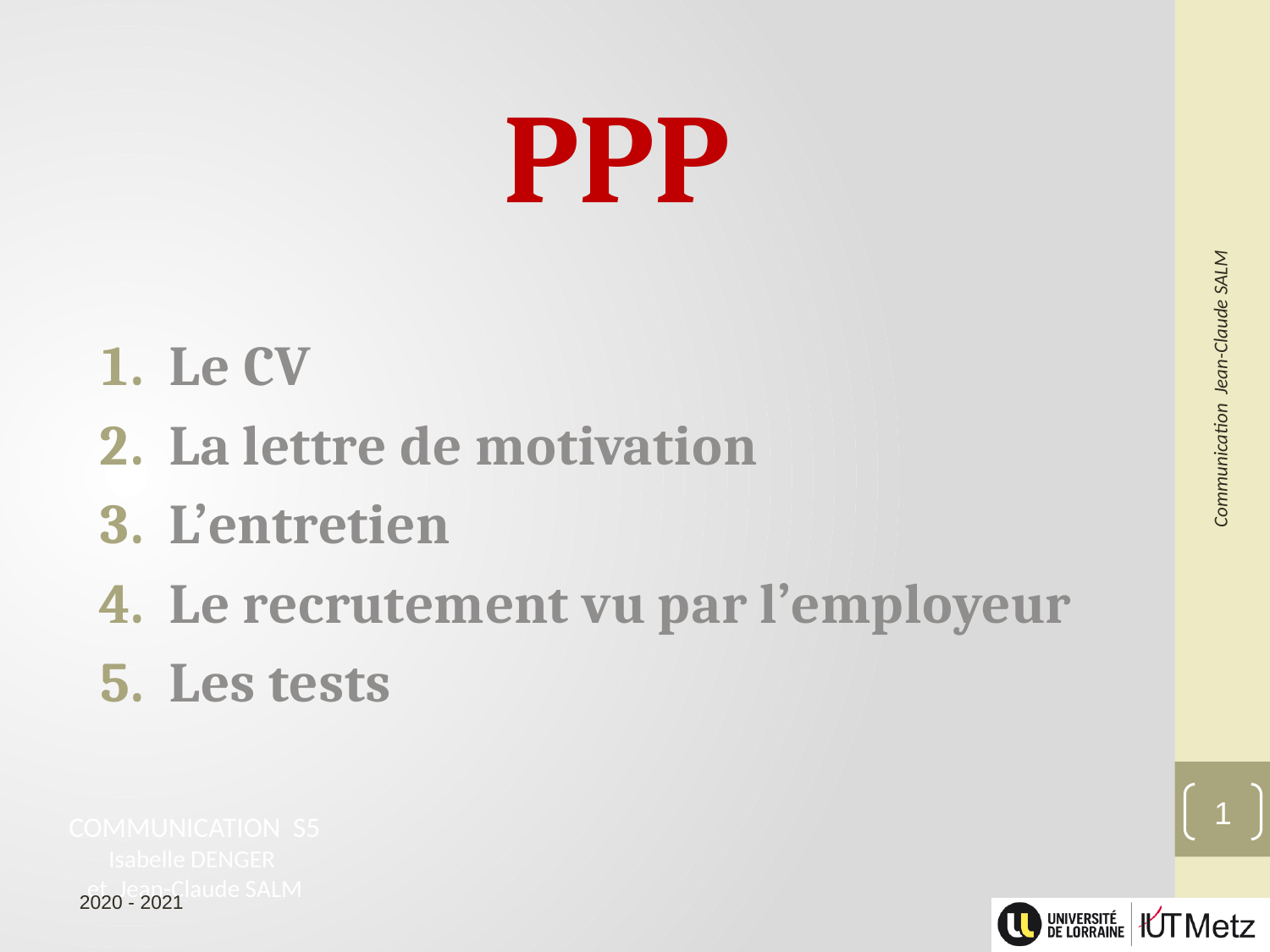

# PPP
Le CV
La lettre de motivation
L’entretien
Le recrutement vu par l’employeur
Les tests

1